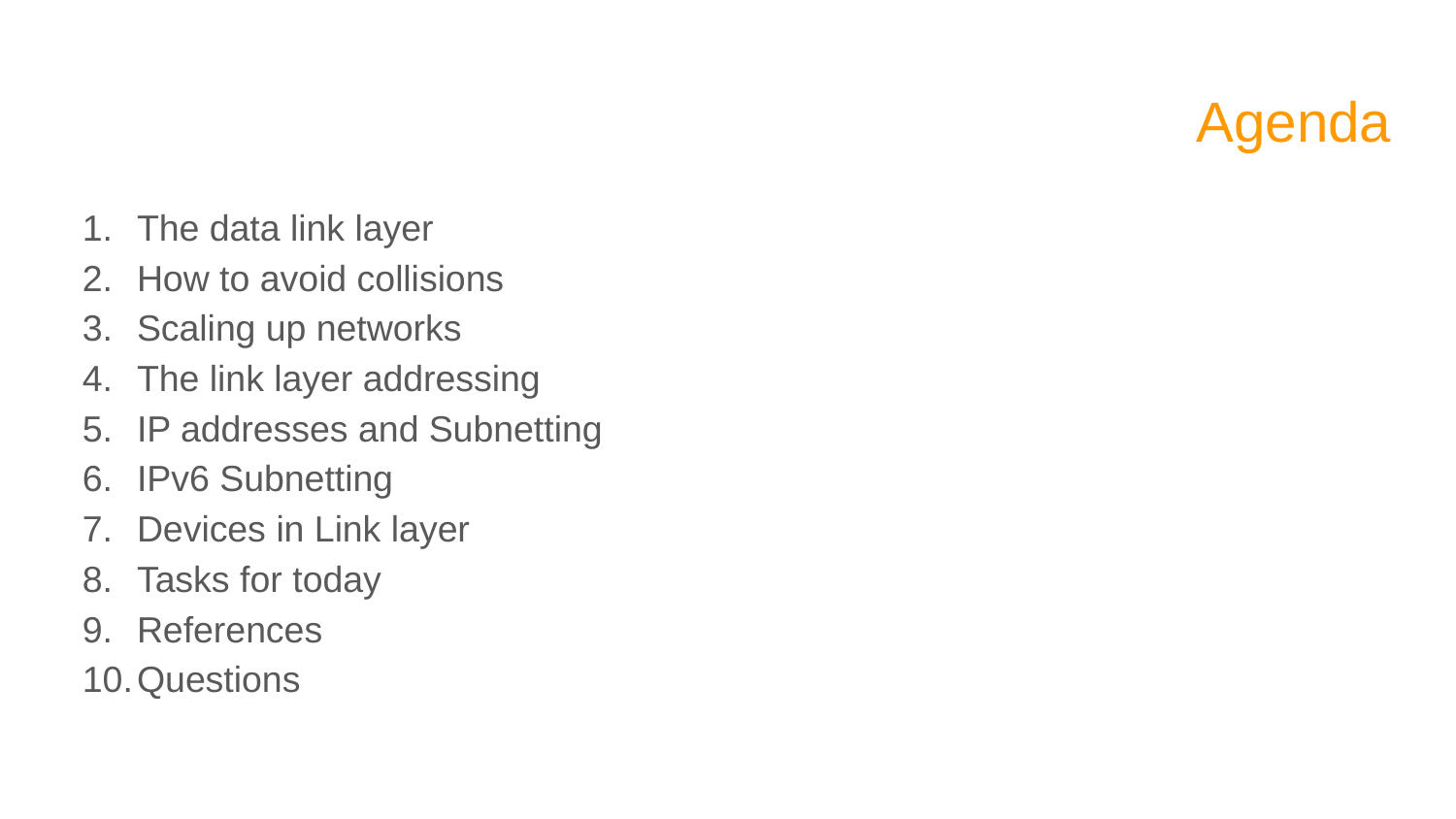

# Agenda
The data link layer
How to avoid collisions
Scaling up networks
The link layer addressing
IP addresses and Subnetting
IPv6 Subnetting
Devices in Link layer
Tasks for today
References
Questions